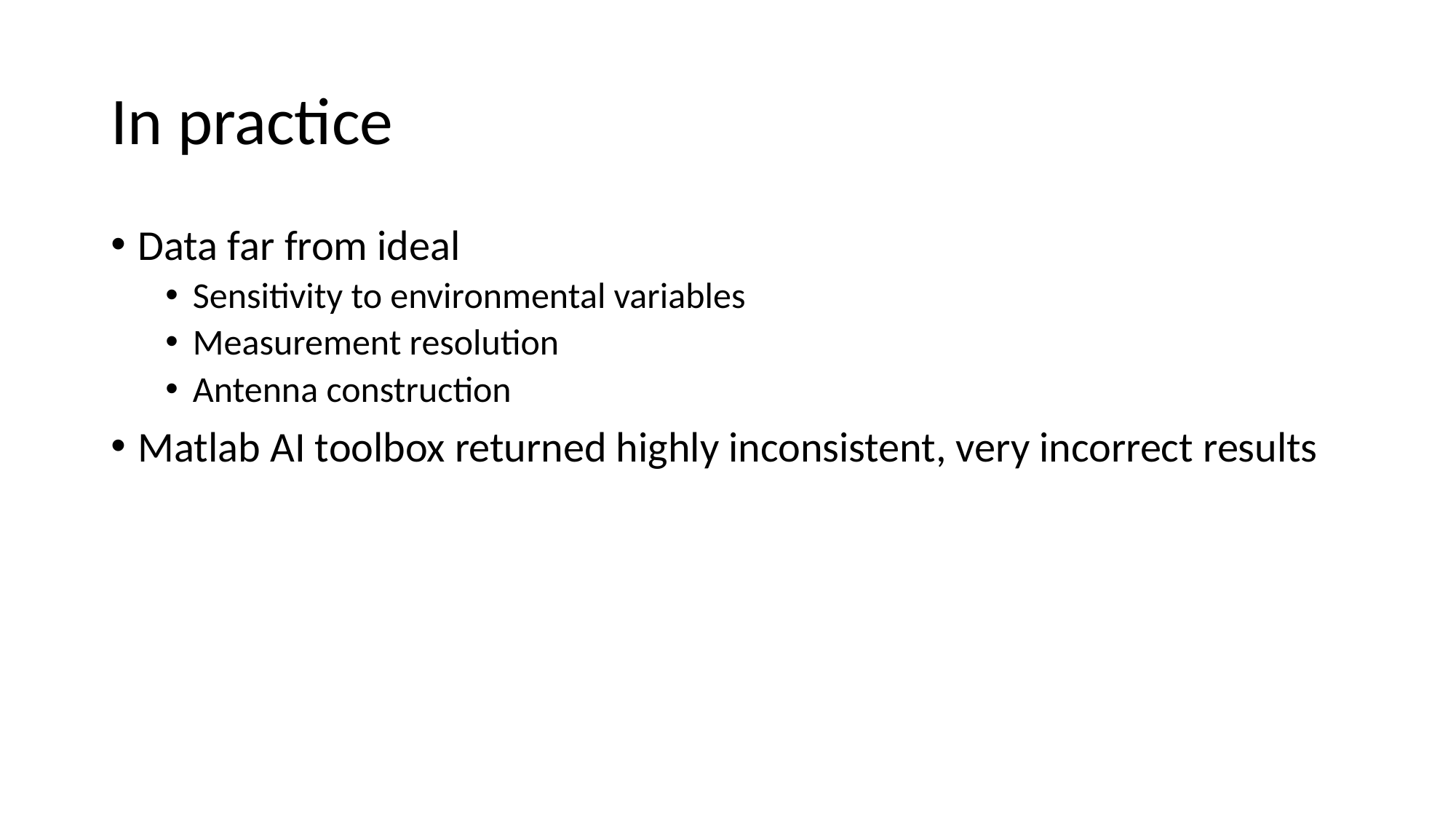

# In practice
Data far from ideal
Sensitivity to environmental variables
Measurement resolution
Antenna construction
Matlab AI toolbox returned highly inconsistent, very incorrect results